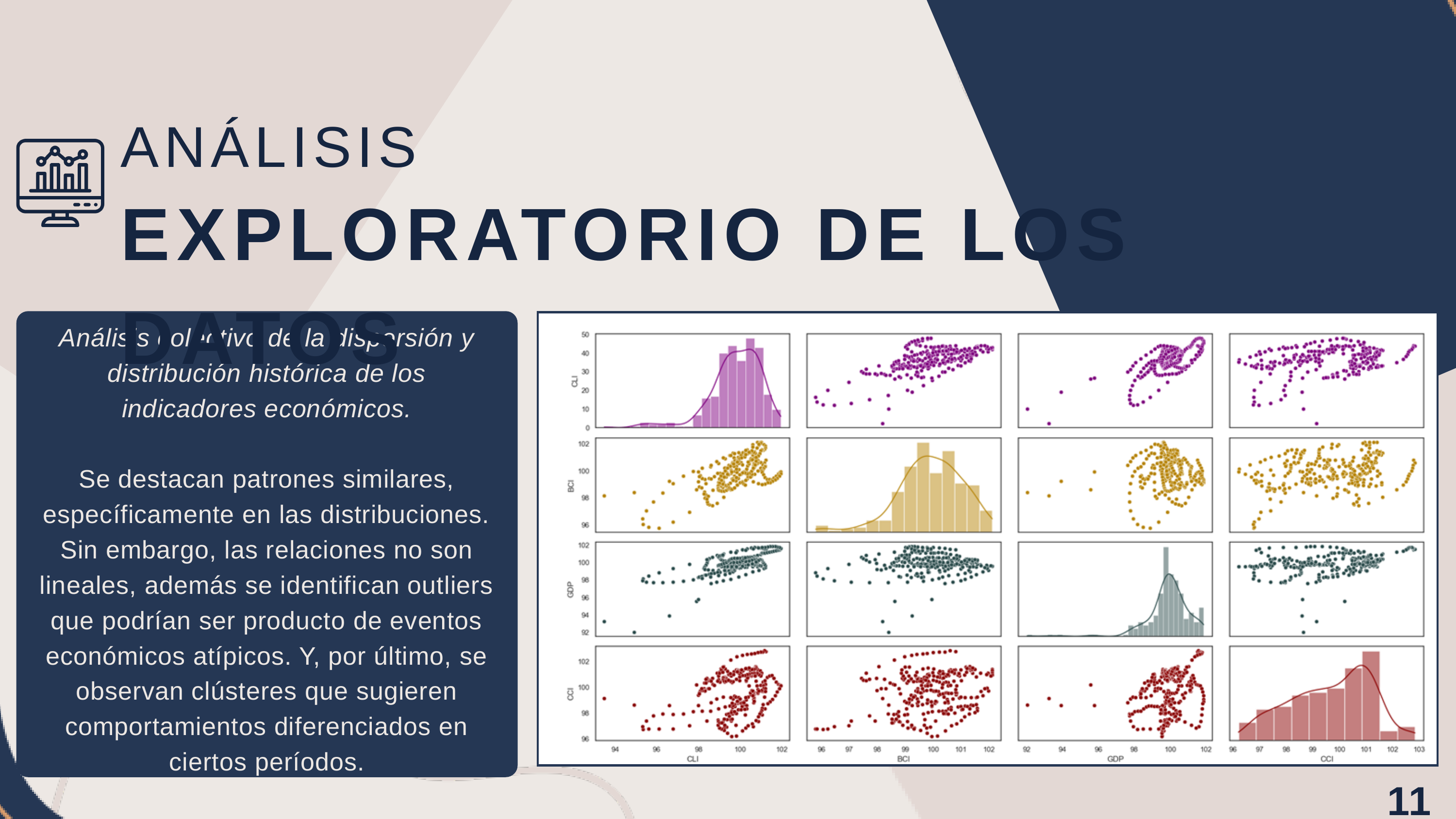

ANÁLISIS

EXPLORATORIO DE LOS DATOS

Análisis colectivo de la dispersión y distribución histórica de los indicadores económicos.

Se destacan patrones similares, específicamente en las distribuciones. Sin embargo, las relaciones no son lineales, además se identifican outliers que podrían ser producto de eventos económicos atípicos. Y, por último, se observan clústeres que sugieren comportamientos diferenciados en ciertos períodos.

11